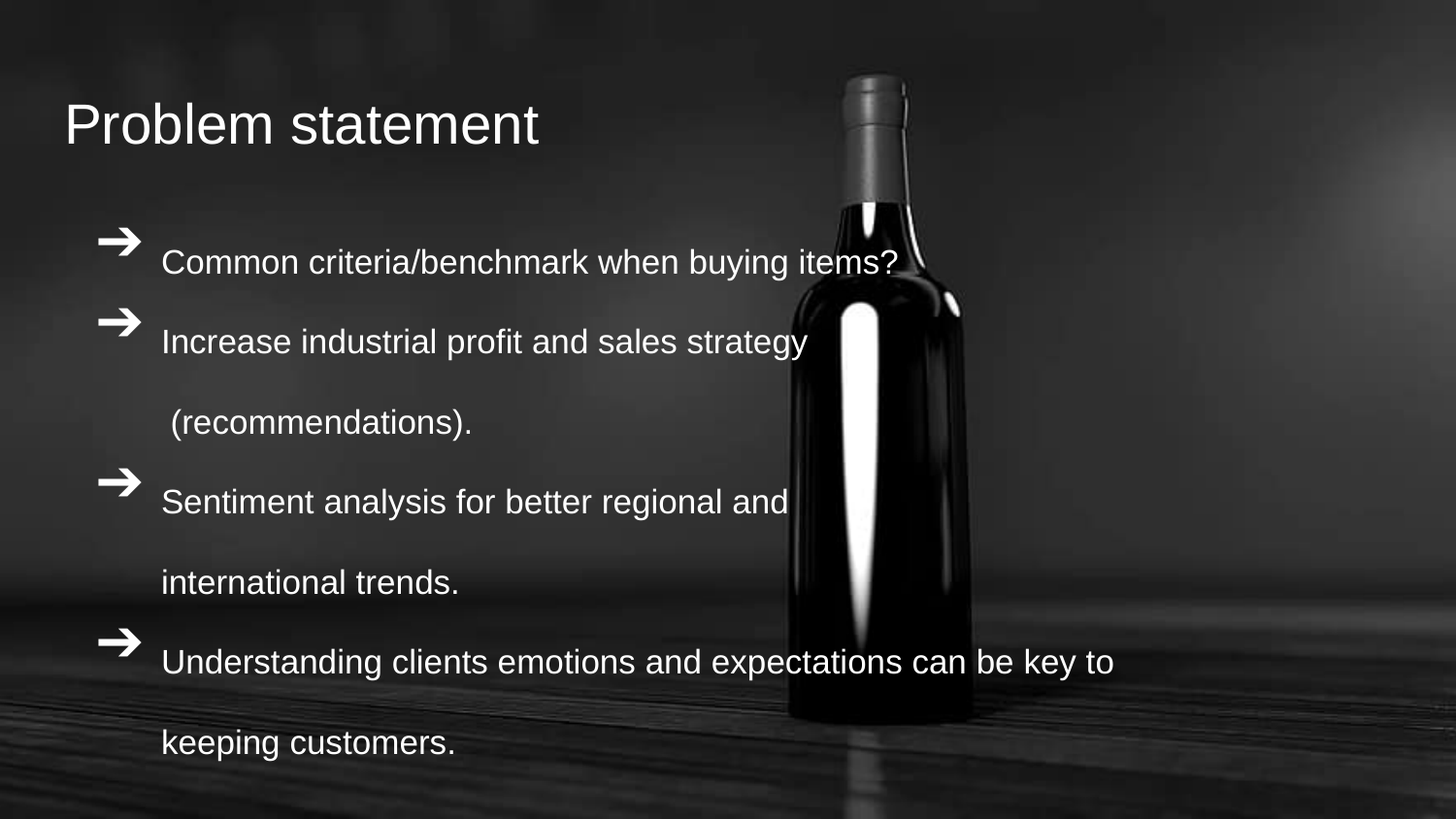

Problem statement
Common criteria/benchmark when buying items?
Increase industrial profit and sales strategy
 (recommendations).
Sentiment analysis for better regional and
international trends.
Understanding clients emotions and expectations can be key to keeping customers.